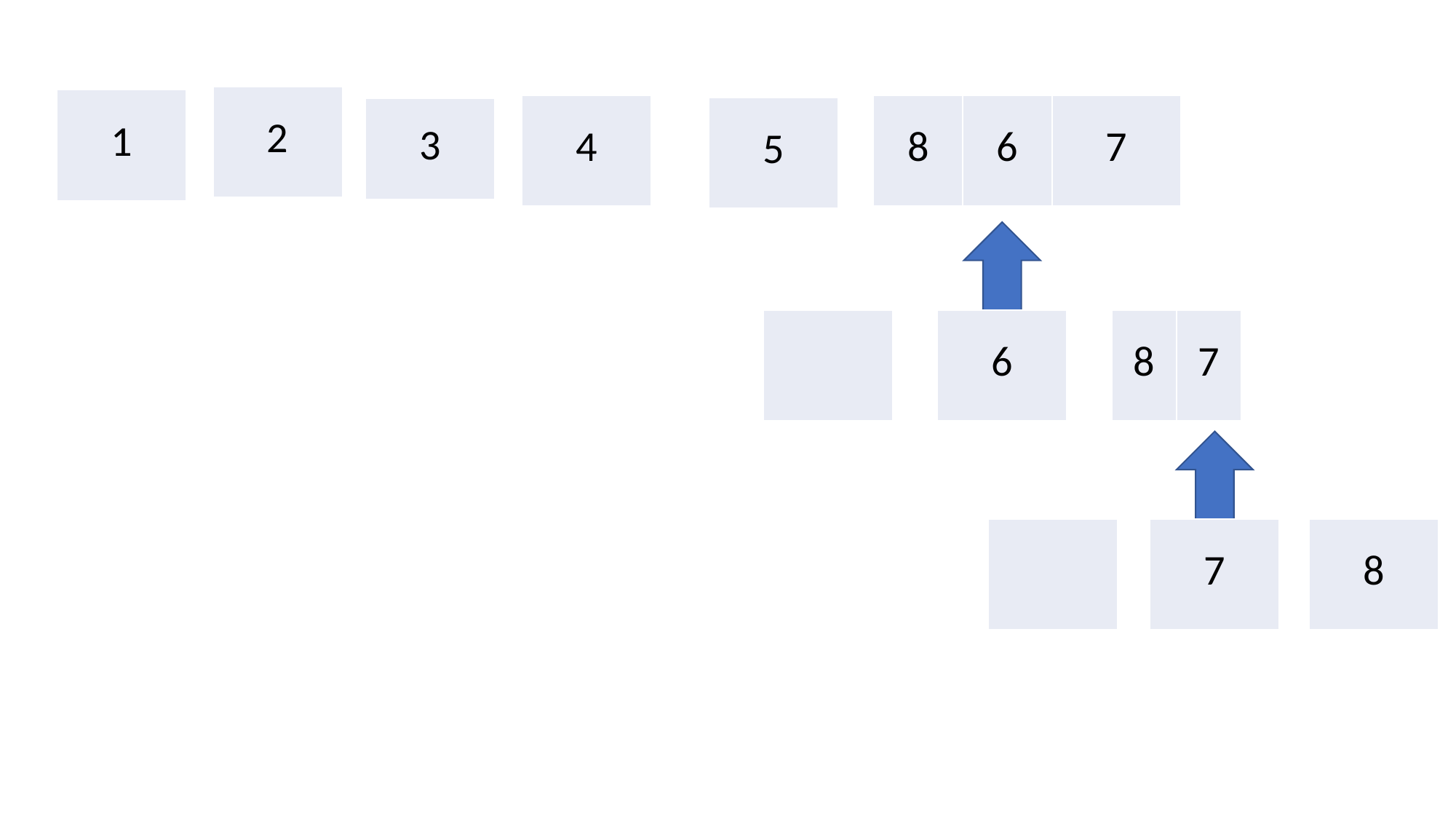

| 2 |
| --- |
| 1 |
| --- |
| 4 |
| --- |
| 8 | 6 | 7 |
| --- | --- | --- |
| 5 |
| --- |
| 3 |
| --- |

|  |
| --- |
| 6 |
| --- |
| 8 | 7 |
| --- | --- |

|  |
| --- |
| 7 |
| --- |
| 8 |
| --- |